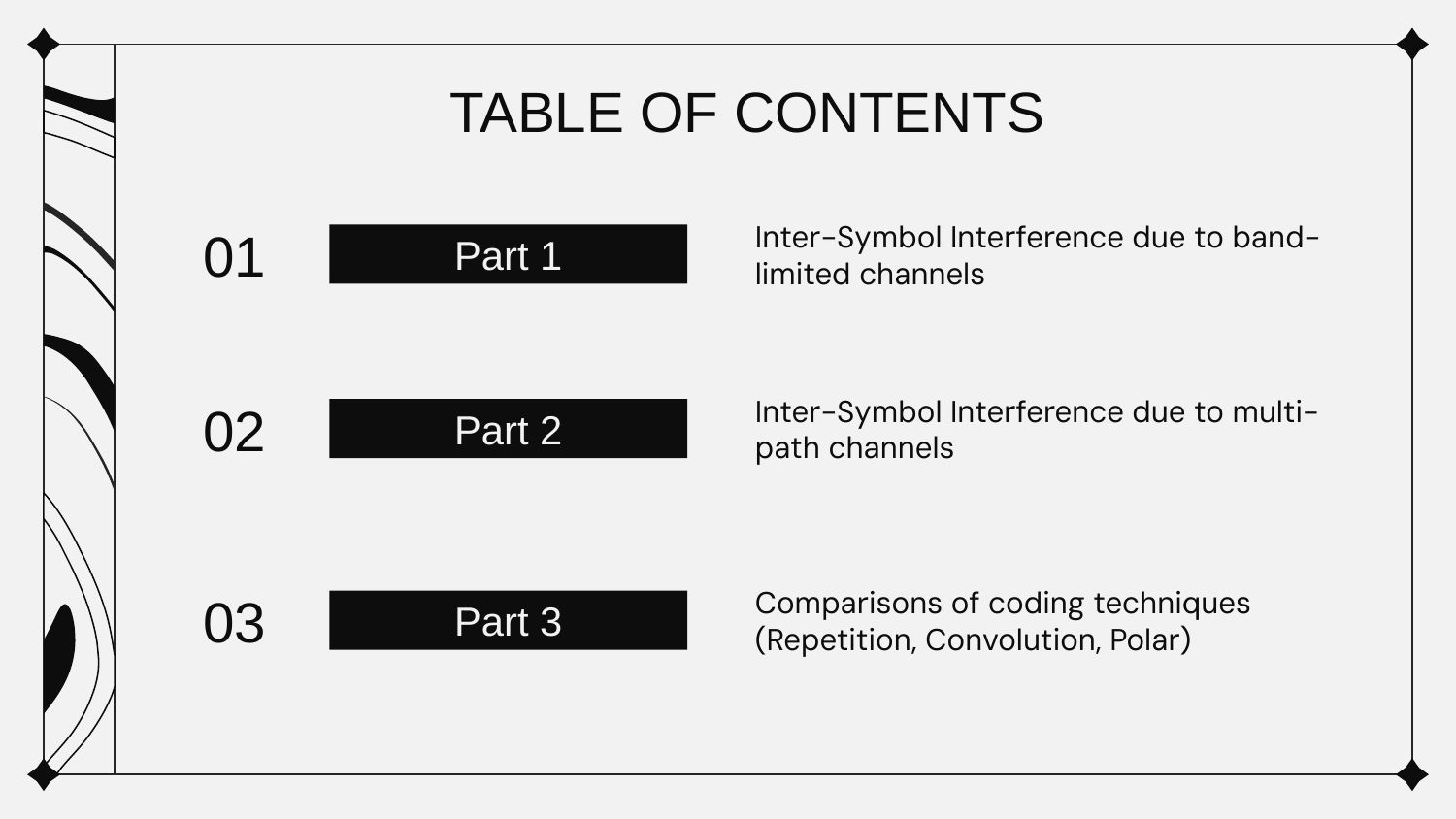

TABLE OF CONTENTS
Inter-Symbol Interference due to band-limited channels
# 01
Part 1
Inter-Symbol Interference due to multi-path channels
02
Part 2
Comparisons of coding techniques
(Repetition, Convolution, Polar)
03
Part 3